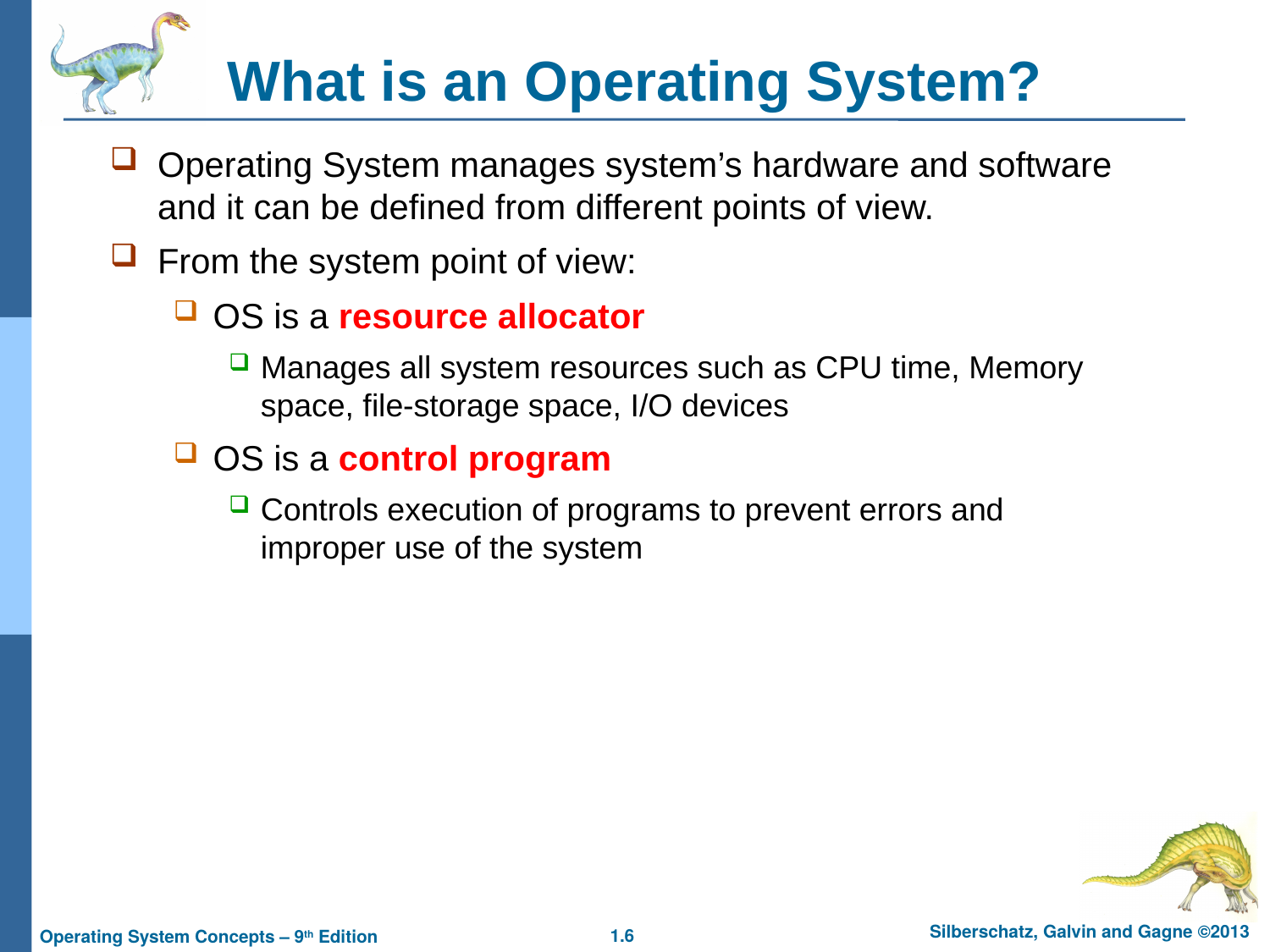

What is an Operating System?
Operating System manages system’s hardware and software and it can be defined from different points of view.
From the system point of view:
OS is a resource allocator
Manages all system resources such as CPU time, Memory space, file-storage space, I/O devices
OS is a control program
Controls execution of programs to prevent errors and improper use of the system